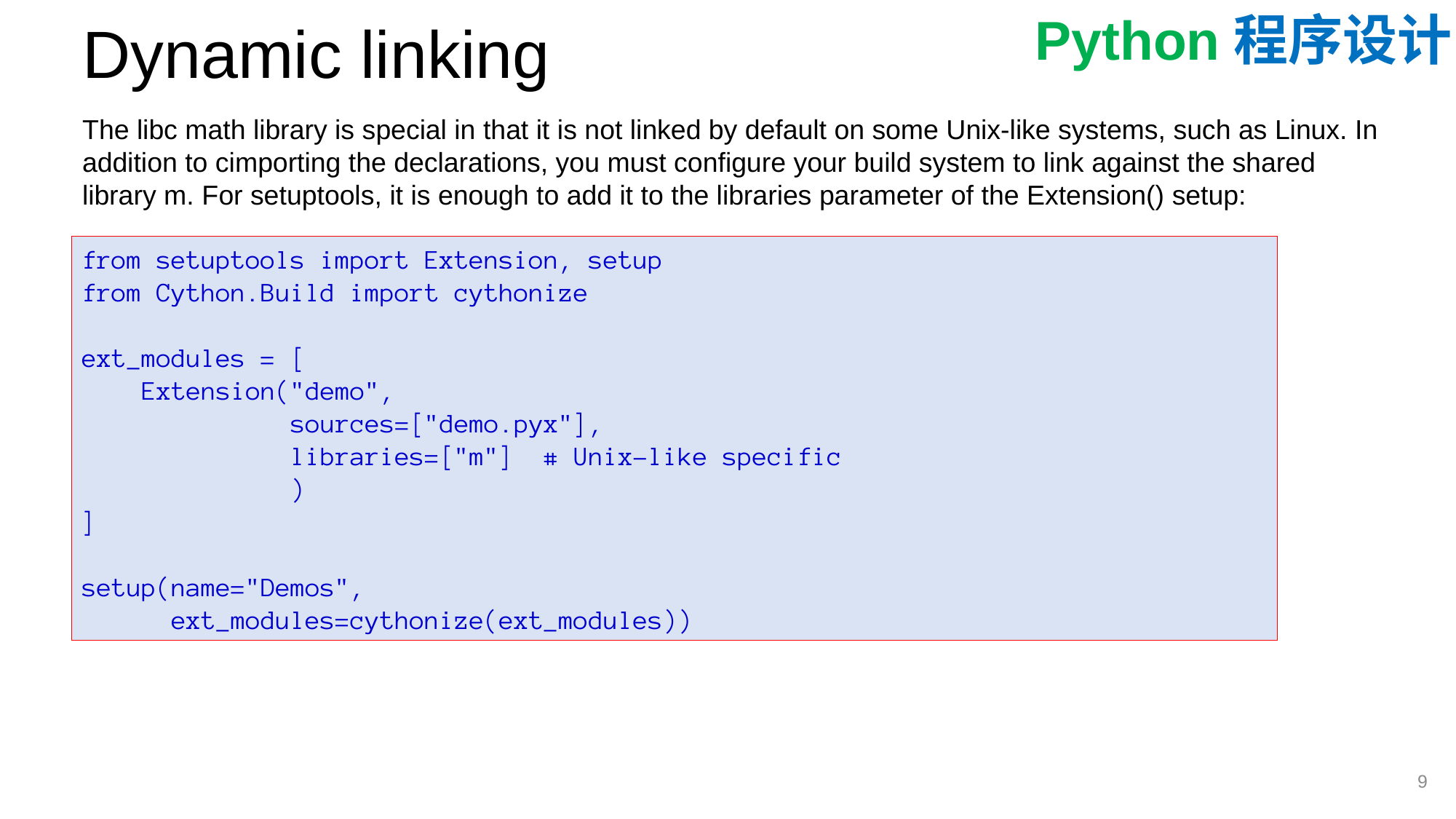

# Dynamic linking
The libc math library is special in that it is not linked by default on some Unix-like systems, such as Linux. In addition to cimporting the declarations, you must configure your build system to link against the shared library m. For setuptools, it is enough to add it to the libraries parameter of the Extension() setup:
from setuptools import Extension, setup
from Cython.Build import cythonize

ext_modules = [
    Extension("demo",
              sources=["demo.pyx"],
              libraries=["m"]  # Unix-like specific
              )
]

setup(name="Demos",
      ext_modules=cythonize(ext_modules))
9